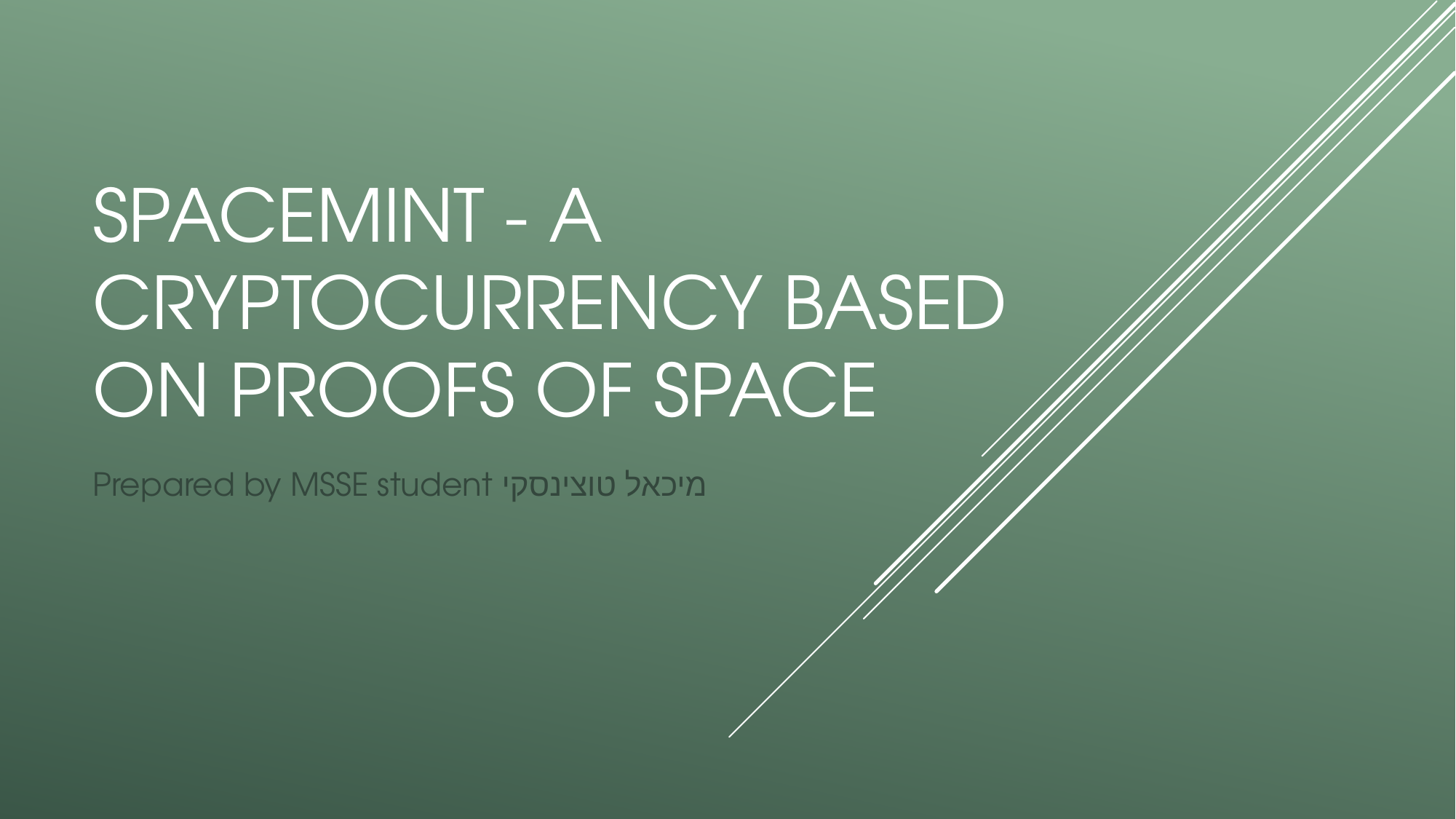

# Spacemint - A Cryptocurrency Based on Proofs of Space
Prepared by MSSE student מיכאל טוצינסקי